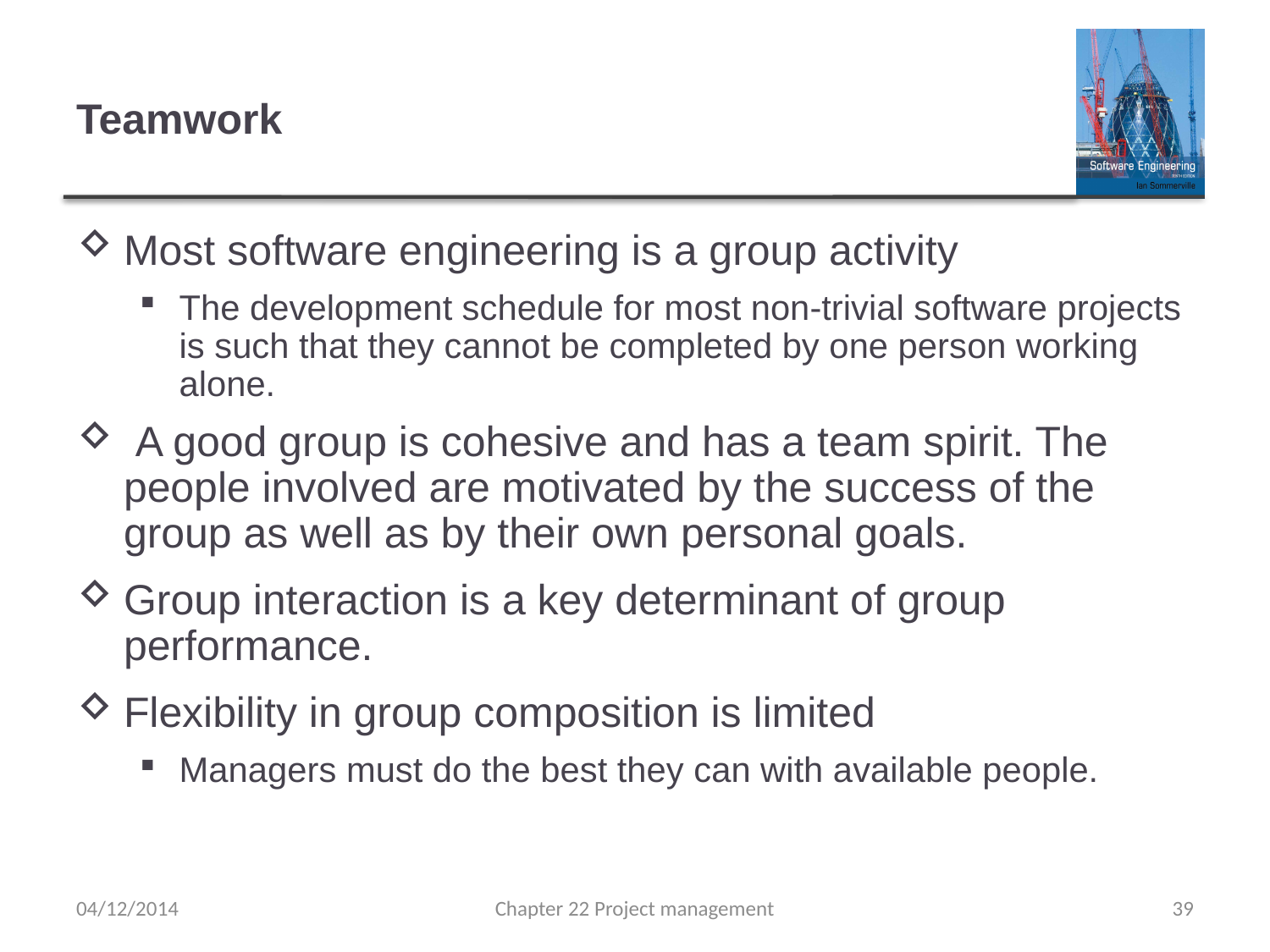

# Teamwork
Most software engineering is a group activity
The development schedule for most non-trivial software projects is such that they cannot be completed by one person working alone.
 A good group is cohesive and has a team spirit. The people involved are motivated by the success of the group as well as by their own personal goals.
Group interaction is a key determinant of group performance.
Flexibility in group composition is limited
Managers must do the best they can with available people.

04/12/2014
Chapter 22 Project management
39